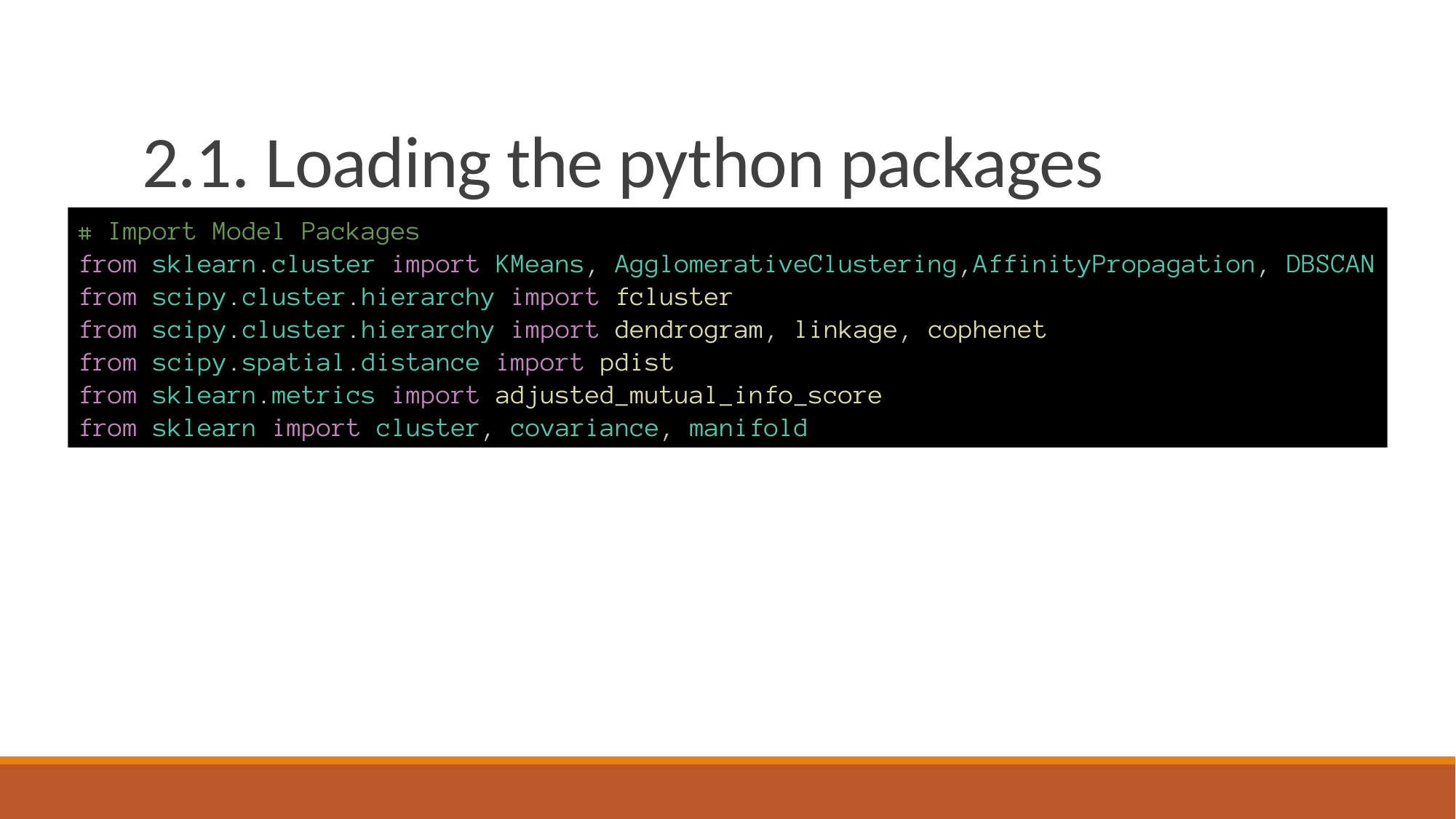

# 2.1. Loading the python packages
# Import Model Packages
from sklearn.cluster import KMeans, AgglomerativeClustering,AffinityPropagation, DBSCAN
from scipy.cluster.hierarchy import fcluster
from scipy.cluster.hierarchy import dendrogram, linkage, cophenet
from scipy.spatial.distance import pdist
from sklearn.metrics import adjusted_mutual_info_score
from sklearn import cluster, covariance, manifold